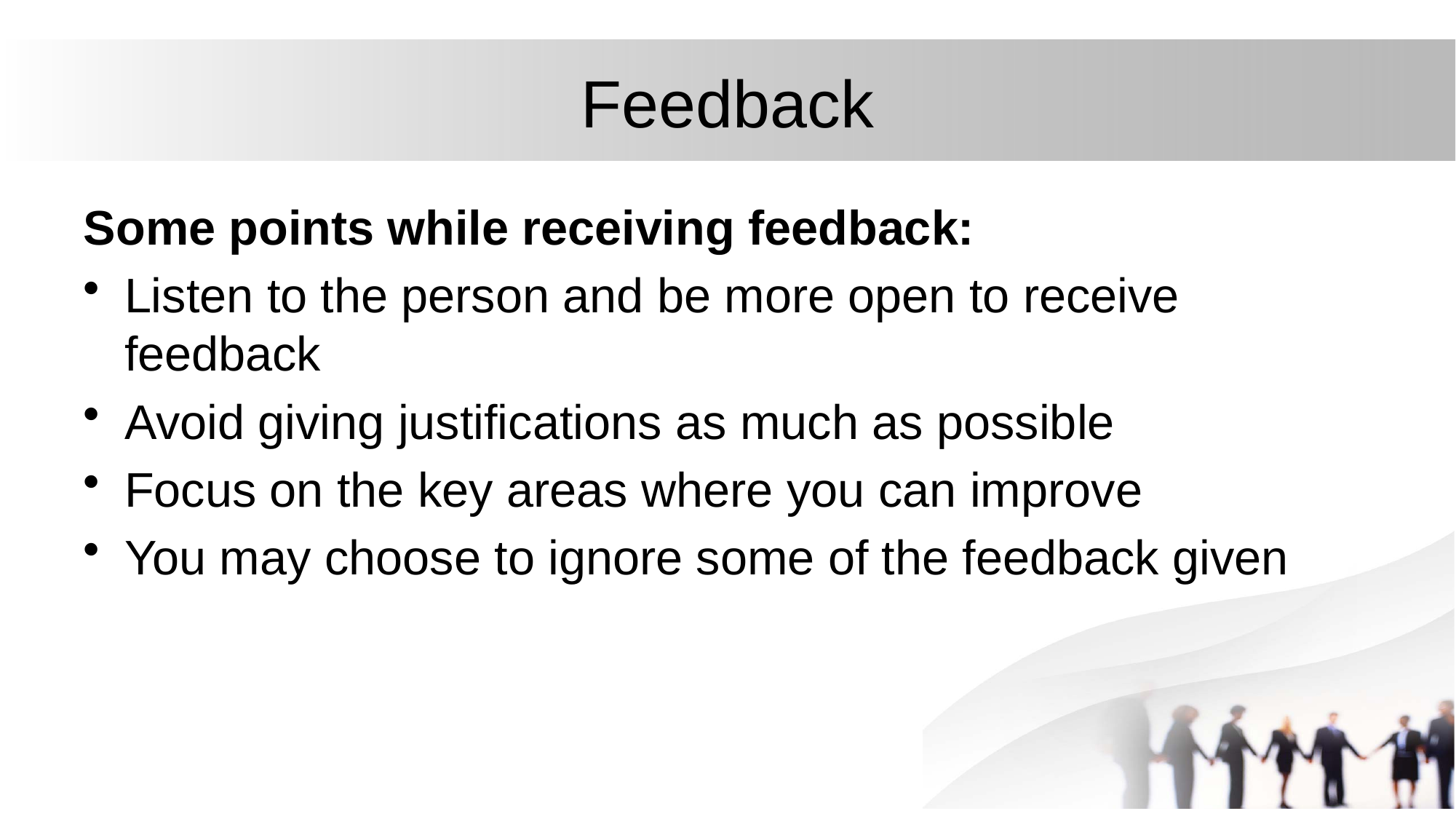

# Feedback
Some points while receiving feedback:
Listen to the person and be more open to receive feedback
Avoid giving justifications as much as possible
Focus on the key areas where you can improve
You may choose to ignore some of the feedback given